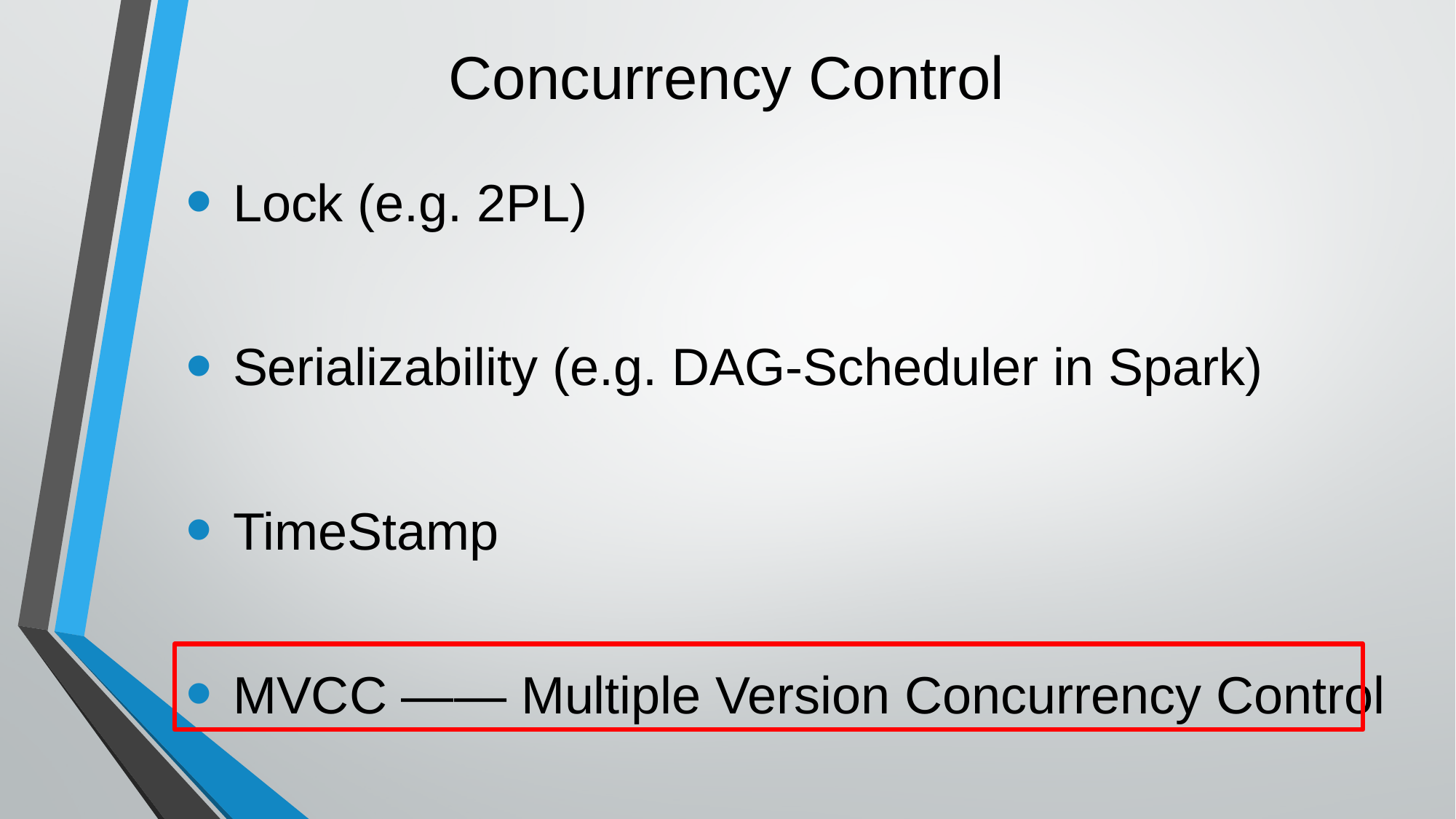

# Concurrency Control
 Lock (e.g. 2PL)

 Serializability (e.g. DAG-Scheduler in Spark)

 TimeStamp

 MVCC —— Multiple Version Concurrency Control